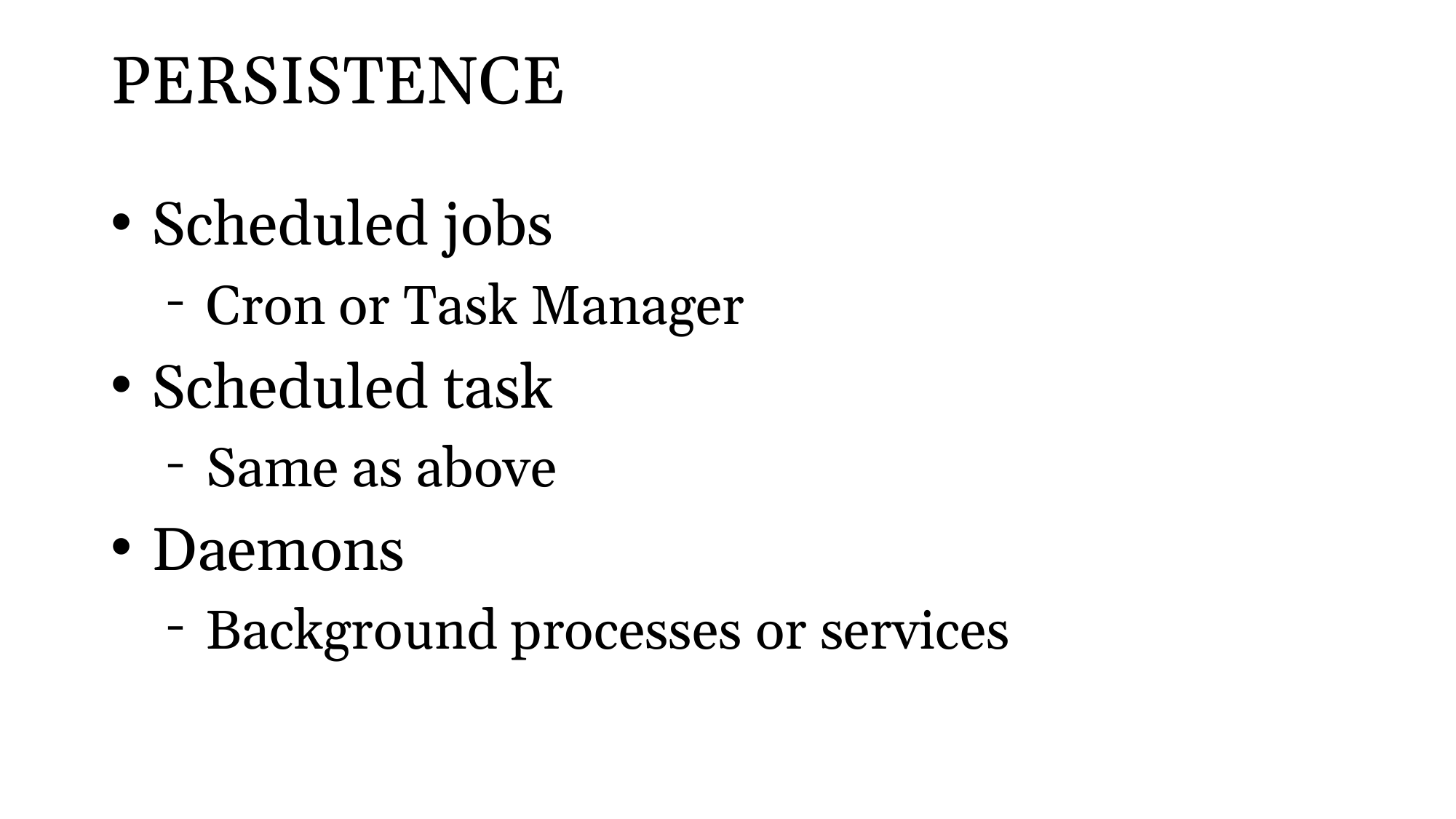

# PERSISTENCE
Scheduled jobs
Cron or Task Manager
Scheduled task
Same as above
Daemons
Background processes or services